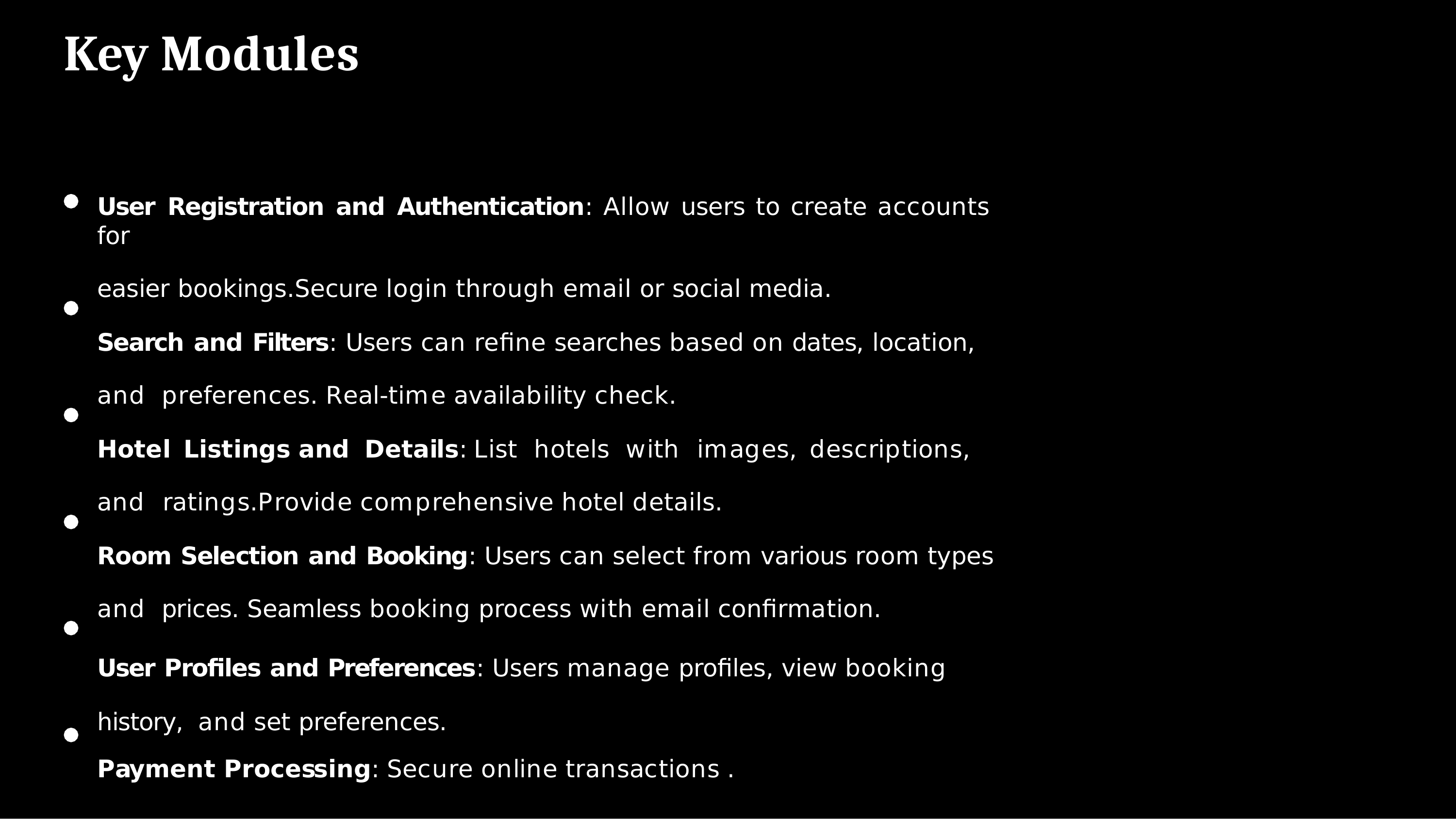

# Key Modules
User Registration and Authentication: Allow users to create accounts for
easier bookings.Secure login through email or social media.
Search and Filters: Users can reﬁne searches based on dates, location, and  preferences. Real-time availability check.
Hotel	Listings	and	Details:	List	hotels	with	images,	descriptions,	and  ratings.Provide comprehensive hotel details.
Room Selection and Booking: Users can select from various room types and  prices. Seamless booking process with email conﬁrmation.
User Proﬁles and Preferences: Users manage proﬁles, view booking history,  and set preferences.
Payment Processing: Secure online transactions .